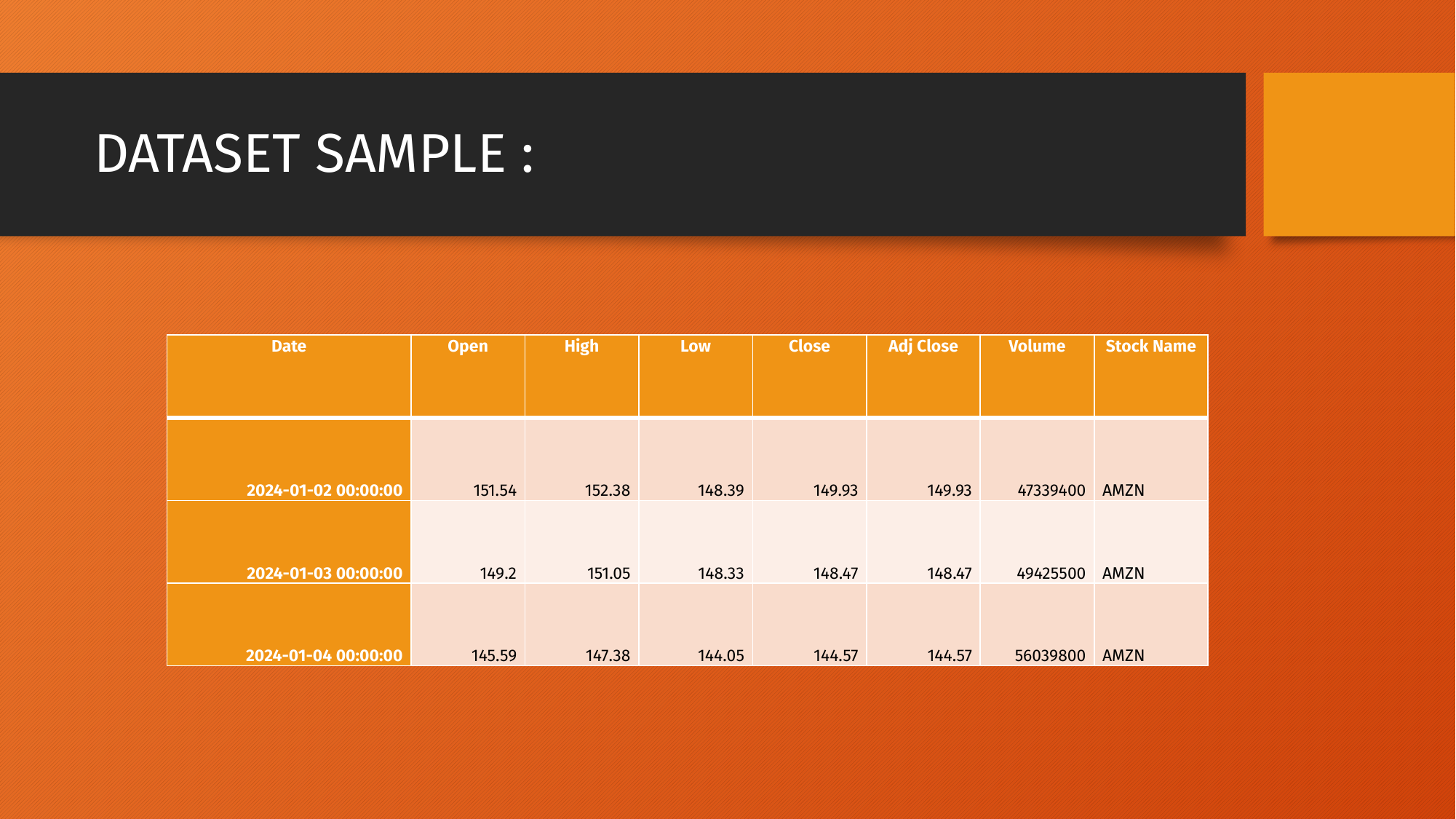

# DATASET SAMPLE :
| Date | Open | High | Low | Close | Adj Close | Volume | Stock Name |
| --- | --- | --- | --- | --- | --- | --- | --- |
| 2024-01-02 00:00:00 | 151.54 | 152.38 | 148.39 | 149.93 | 149.93 | 47339400 | AMZN |
| 2024-01-03 00:00:00 | 149.2 | 151.05 | 148.33 | 148.47 | 148.47 | 49425500 | AMZN |
| 2024-01-04 00:00:00 | 145.59 | 147.38 | 144.05 | 144.57 | 144.57 | 56039800 | AMZN |